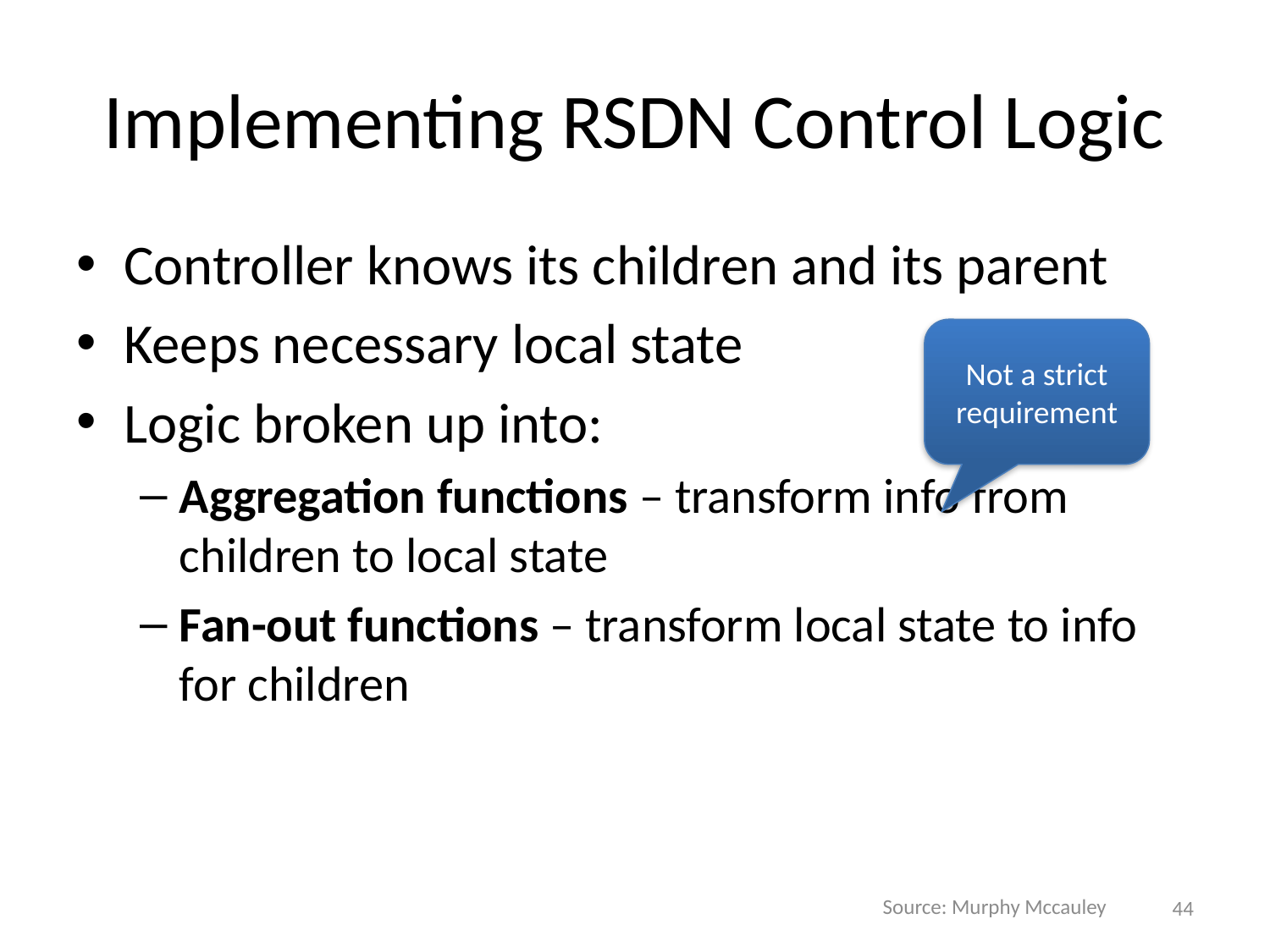

# Implementing RSDN Control Logic
Controller knows its children and its parent
Keeps necessary local state
Logic broken up into:
Aggregation functions – transform info from children to local state
Fan-out functions – transform local state to info for children

Not a strict requirement

Source: Murphy Mccauley

44